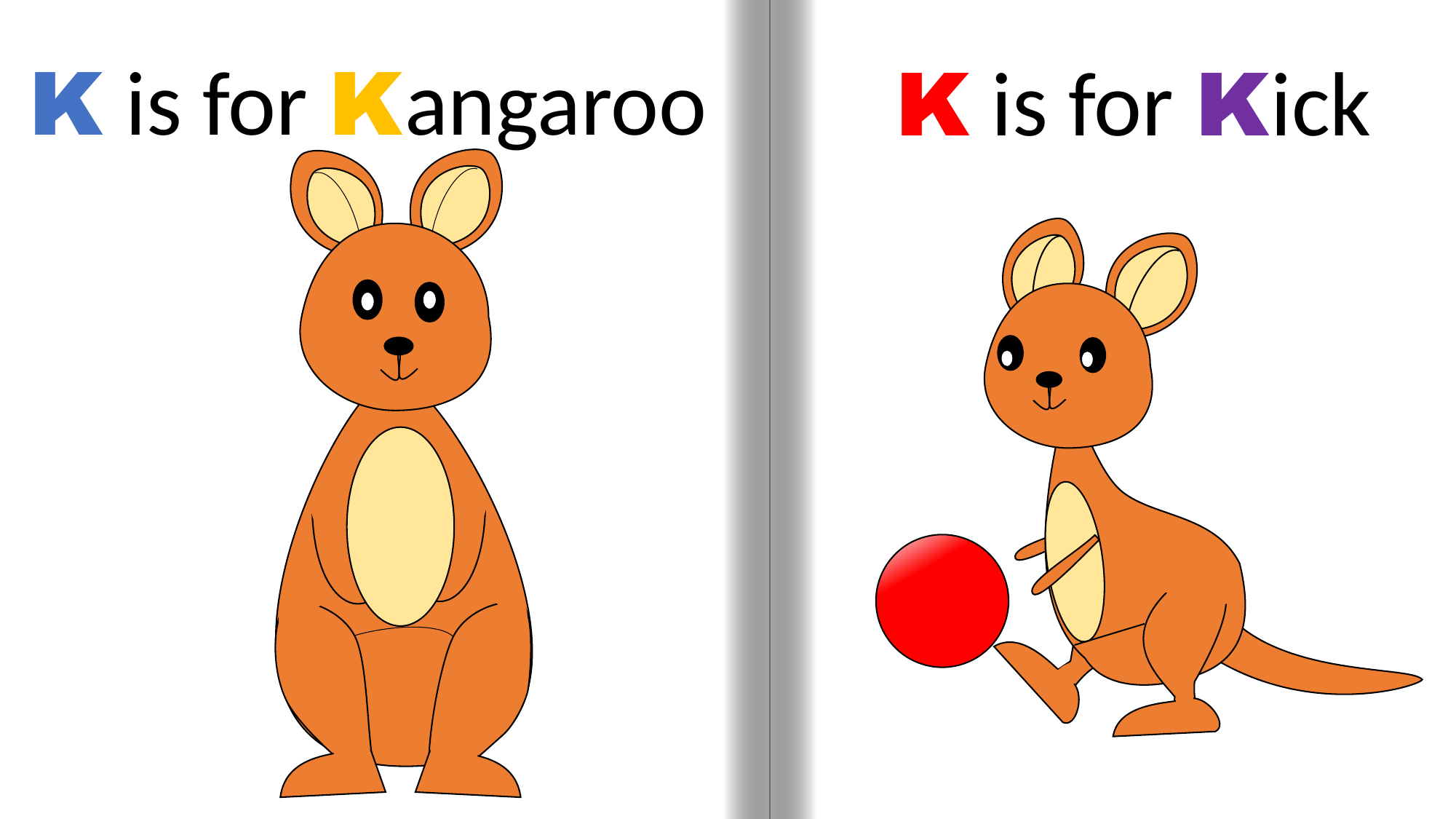

K is for Kangaroo
K is for Kick